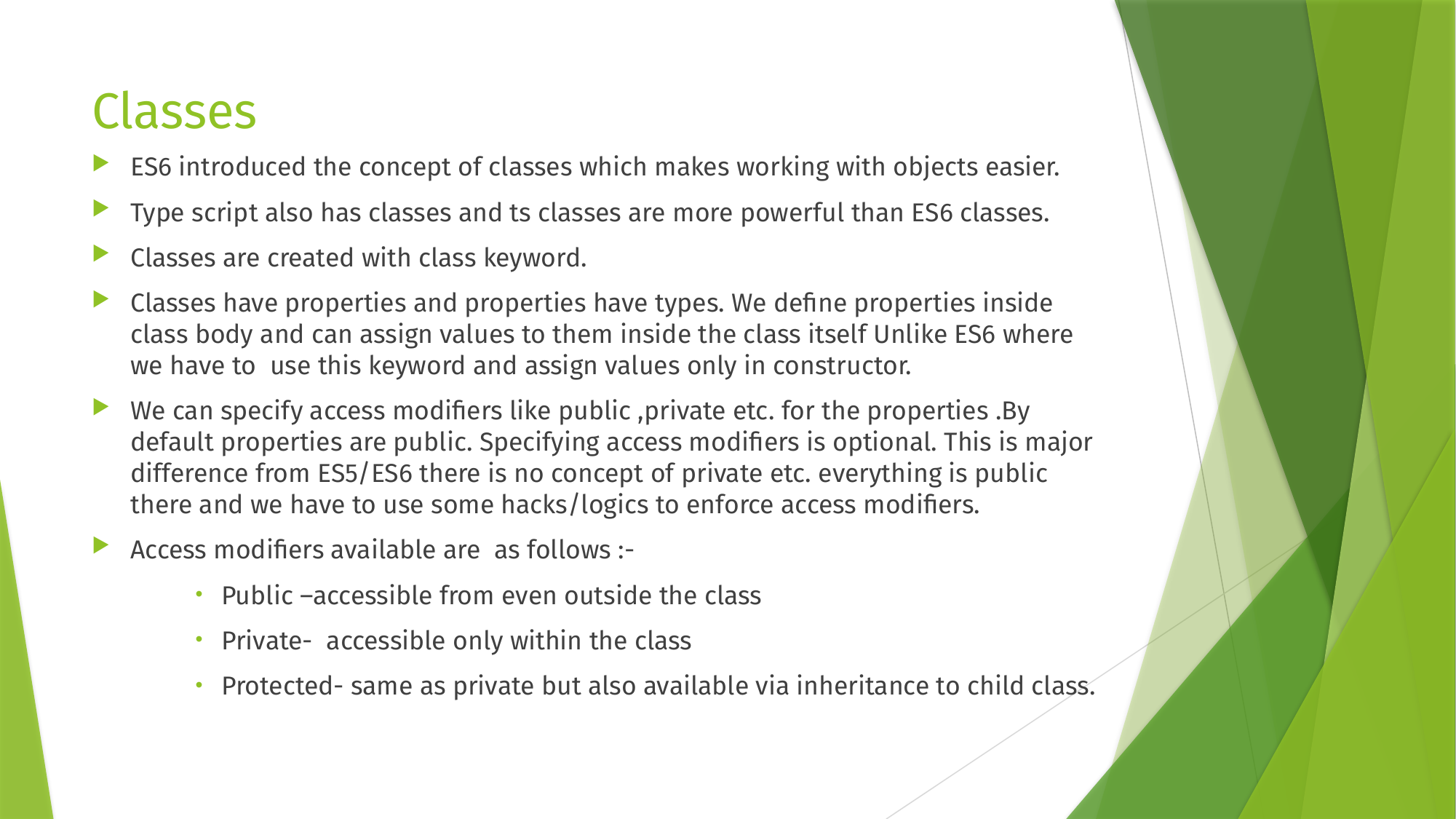

# Classes
ES6 introduced the concept of classes which makes working with objects easier.
Type script also has classes and ts classes are more powerful than ES6 classes.
Classes are created with class keyword.
Classes have properties and properties have types. We define properties inside class body and can assign values to them inside the class itself Unlike ES6 where we have to  use this keyword and assign values only in constructor.
We can specify access modifiers like public ,private etc. for the properties .By default properties are public. Specifying access modifiers is optional. This is major difference from ES5/ES6 there is no concept of private etc. everything is public there and we have to use some hacks/logics to enforce access modifiers.
Access modifiers available are  as follows :-
Public –accessible from even outside the class
Private-  accessible only within the class
Protected- same as private but also available via inheritance to child class.